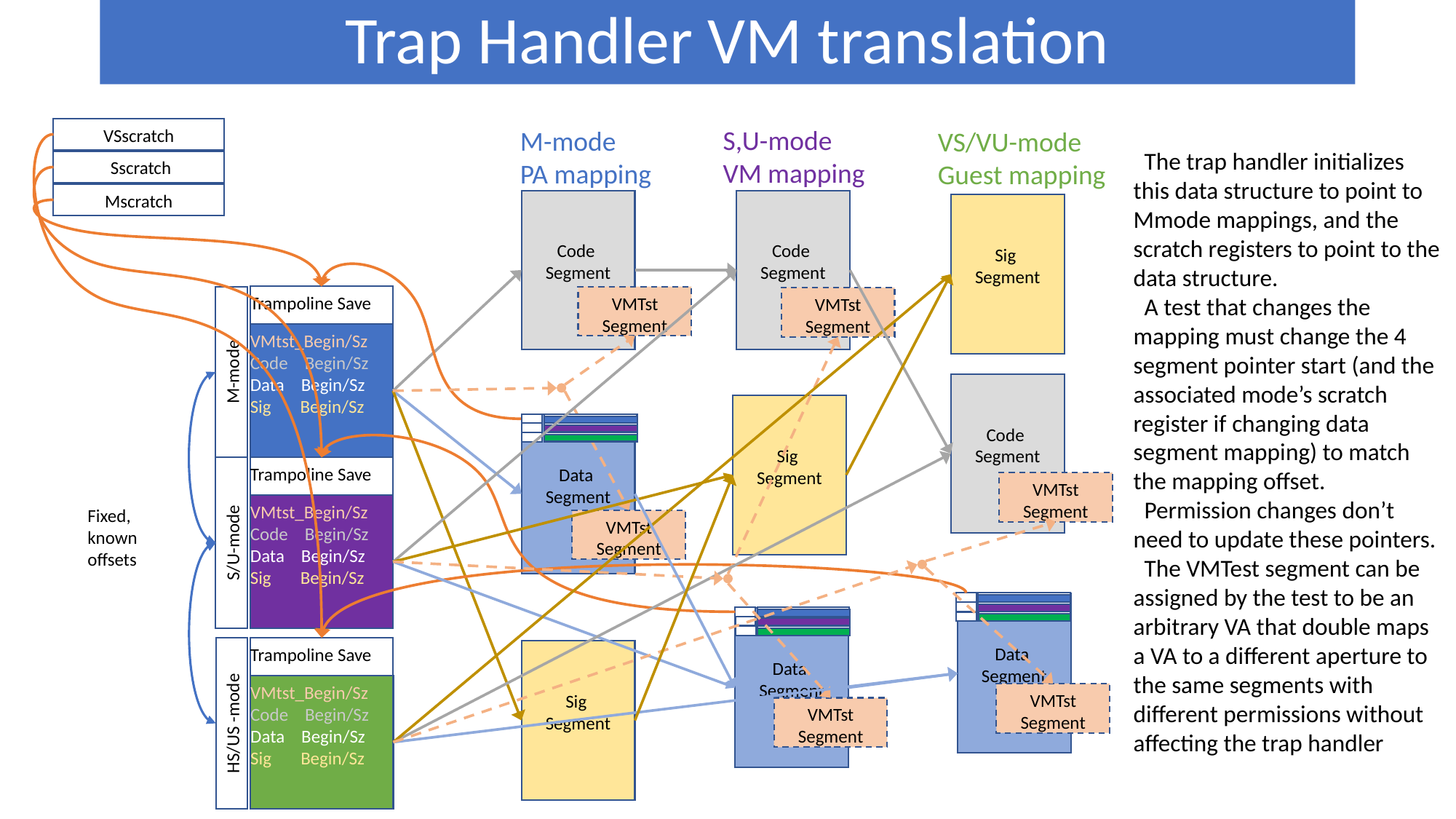

# Trap Handler VM translation
S,U-mode
VM mapping
M-mode
PA mapping
VSscratch
VS/VU-mode
Guest mapping
  The trap handler initializes this data structure to point to Mmode mappings, and the scratch registers to point to the data structure.
  A test that changes the mapping must change the 4 segment pointer start (and the associated mode’s scratch register if changing data segment mapping) to match the mapping offset.
  Permission changes don’t need to update these pointers.
  The VMTest segment can be assigned by the test to be an arbitrary VA that double maps a VA to a different aperture to the same segments with different permissions without affecting the trap handler
 Sscratch
Mscratch

Code
Segment

Code
Segment

Sig
Segment
Trampoline Save

Reg Save
VMtst_Begin/Sz
Code    Begin/Sz
Data    Begin/Sz
Sig       Begin/Sz

M-mode
Trampoline Save

Reg Save
VMtst_Begin/Sz
Code    Begin/Sz
Data    Begin/Sz
Sig       Begin/Sz

S/U-mode
Trampoline Save

Reg Save
VMtst_Begin/Sz
Code    Begin/Sz
Data    Begin/Sz
Sig       Begin/Sz

HS/US -mode
VMTst
Segment
VMTst
Segment

Code
Segment

Sig
Segment

Data
Segment

VMTst
Segment
Fixed, known offsets
VMTst
Segment

Data
Segment
VMTst
Segment

Data
Segment
VMTst
Segment

Sig
Segment